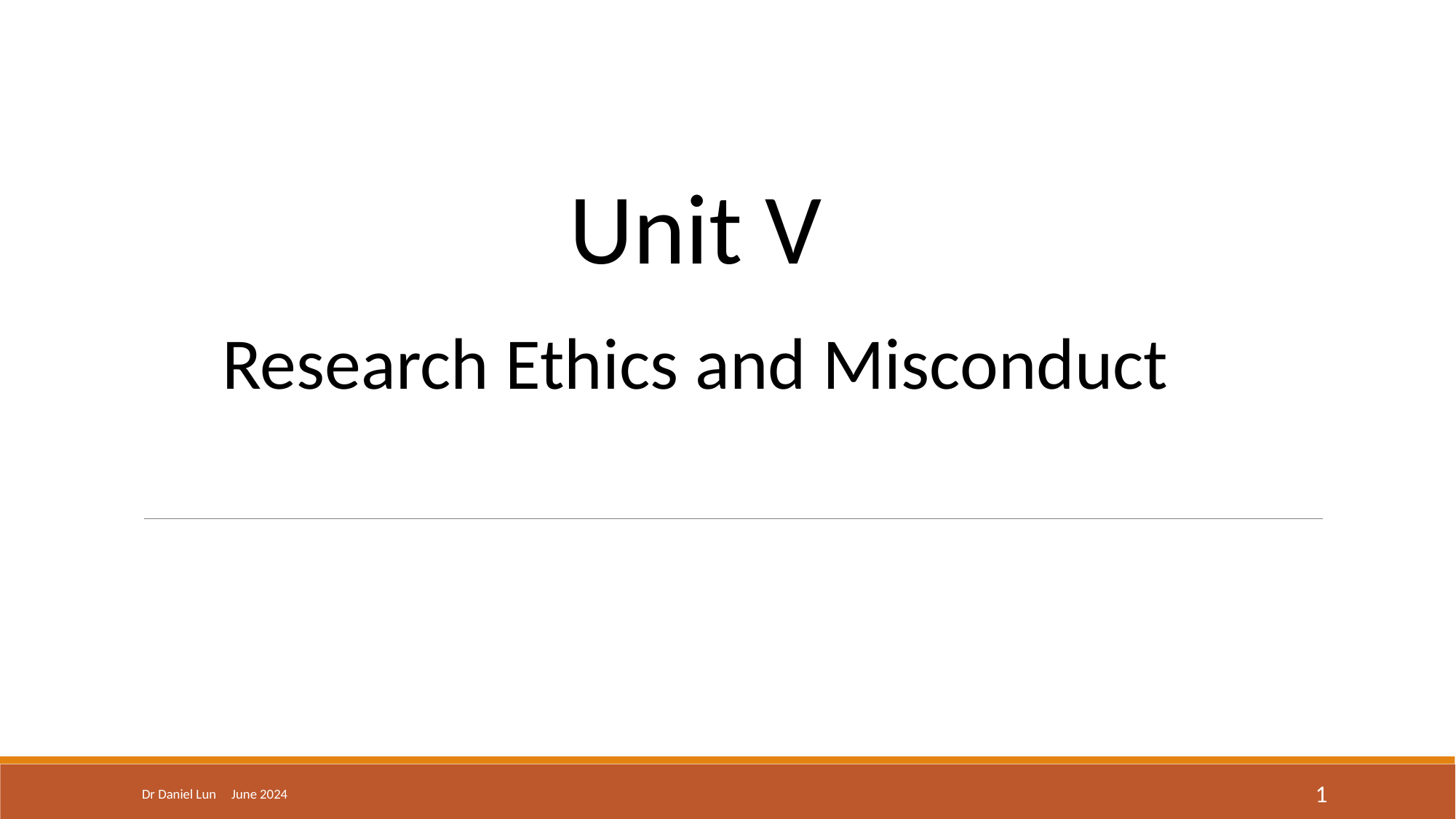

Unit V

Research Ethics and Misconduct

Dr Daniel Lun     June 2024
1